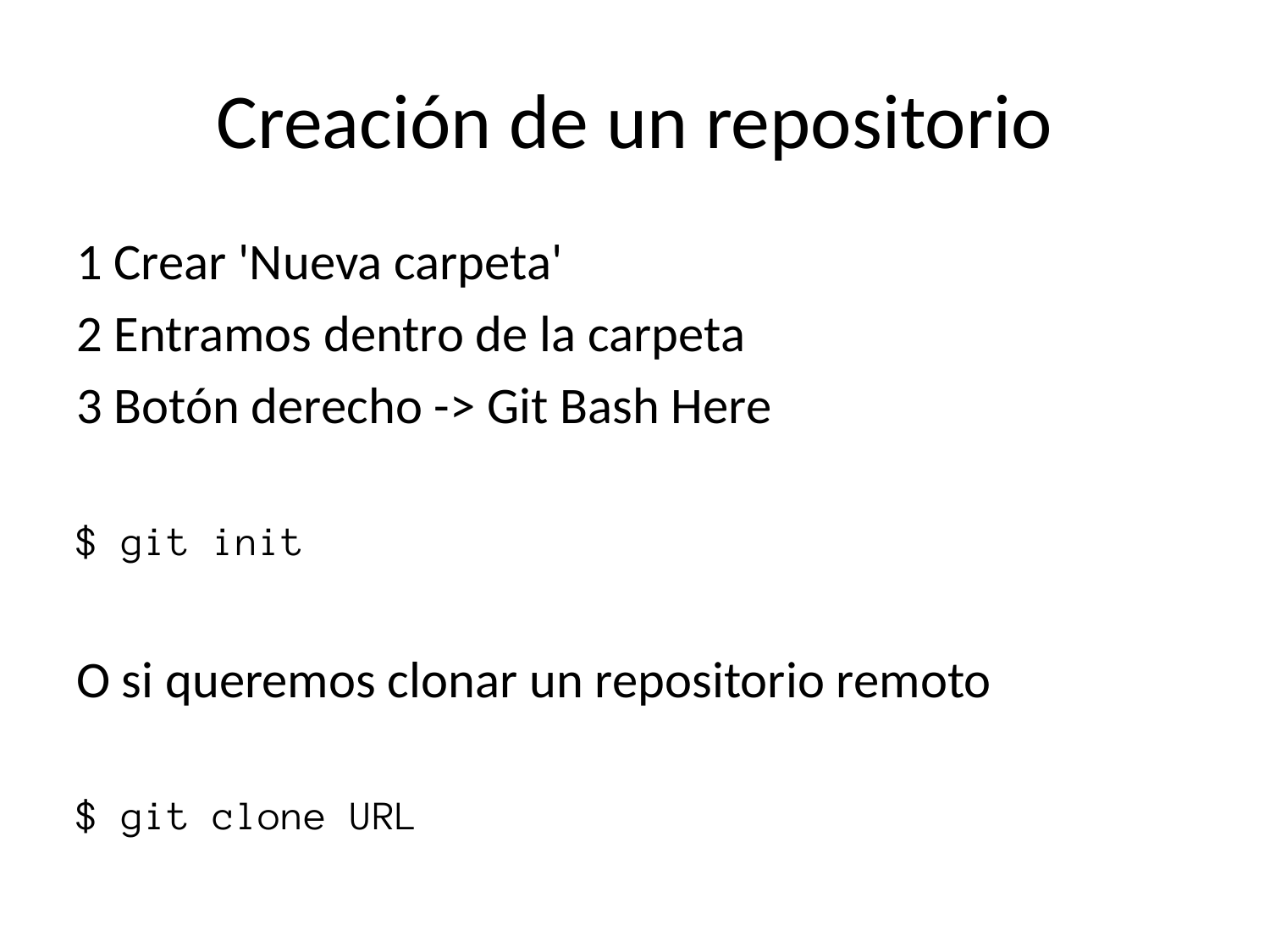

# Creación de un repositorio
1 Crear 'Nueva carpeta'
2 Entramos dentro de la carpeta
3 Botón derecho -> Git Bash Here

$ git init

O si queremos clonar un repositorio remoto

$ git clone URL